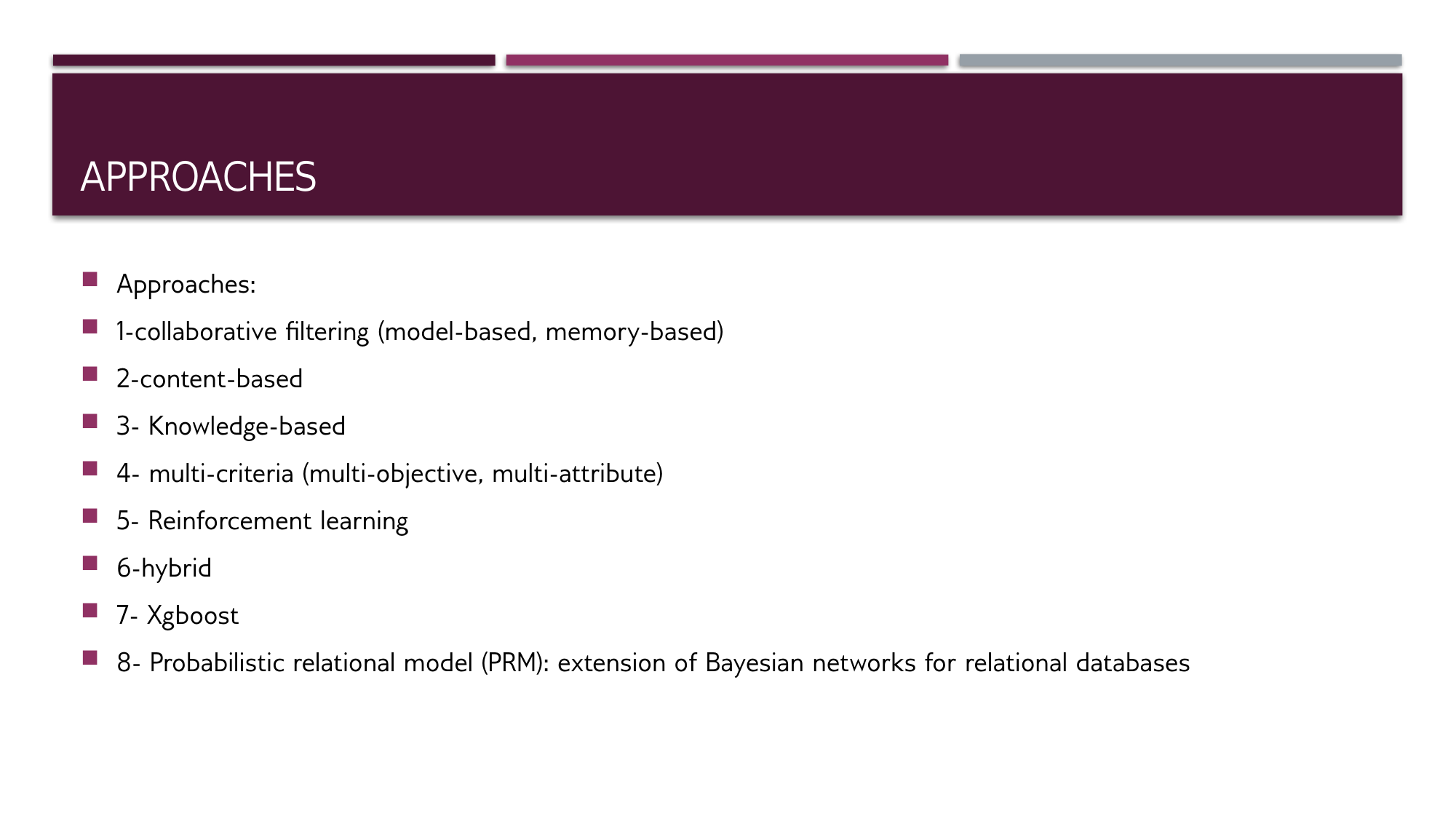

# Approaches
Approaches:
1-collaborative filtering (model-based, memory-based)
2-content-based
3- Knowledge-based
4- multi-criteria (multi-objective, multi-attribute)
5- Reinforcement learning
6-hybrid
7- Xgboost
8- Probabilistic relational model (PRM): extension of Bayesian networks for relational databases